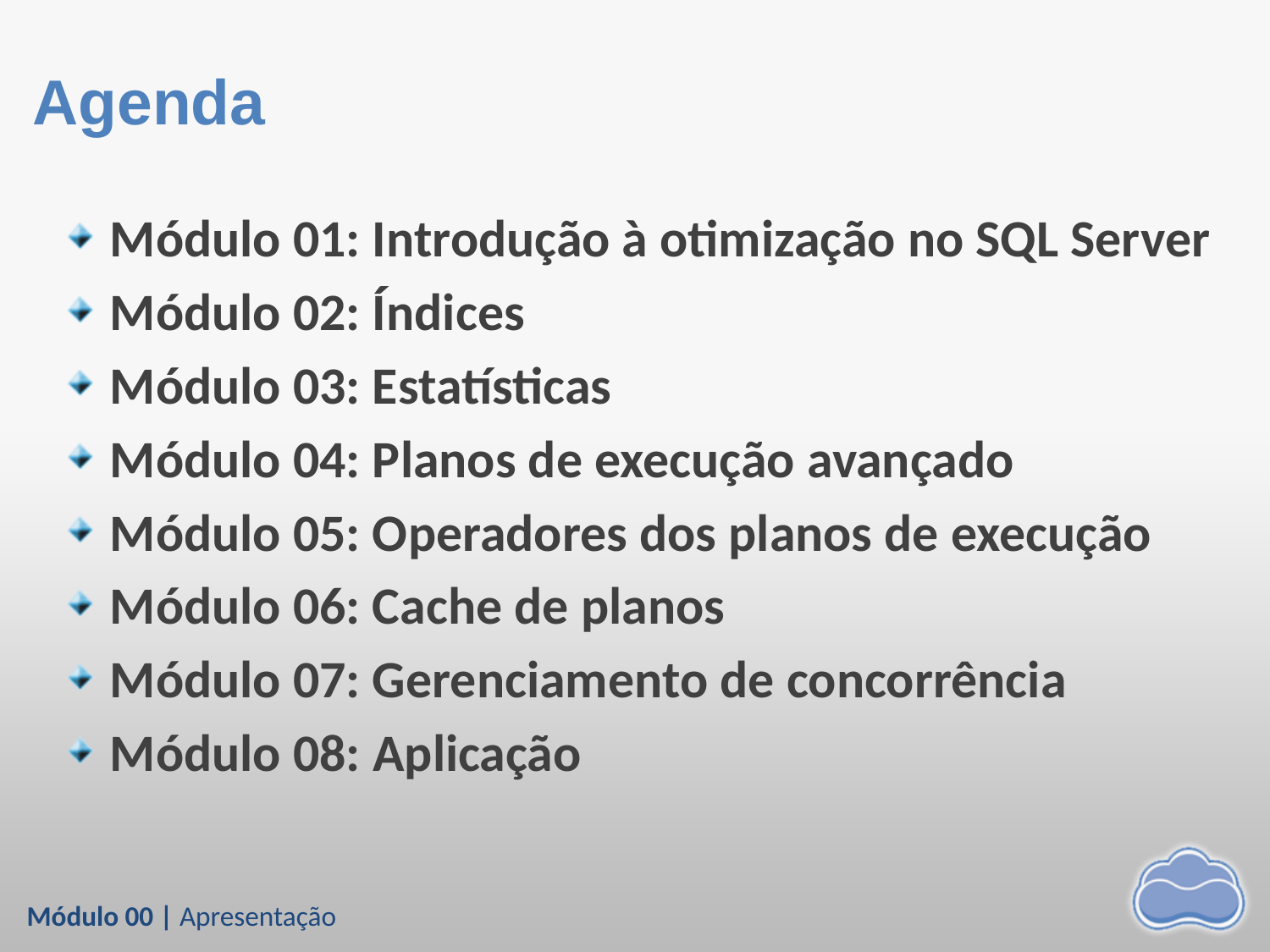

# Agenda
Módulo 01: Introdução à otimização no SQL Server
Módulo 02: Índices
Módulo 03: Estatísticas
Módulo 04: Planos de execução avançado
Módulo 05: Operadores dos planos de execução
Módulo 06: Cache de planos
Módulo 07: Gerenciamento de concorrência
Módulo 08: Aplicação